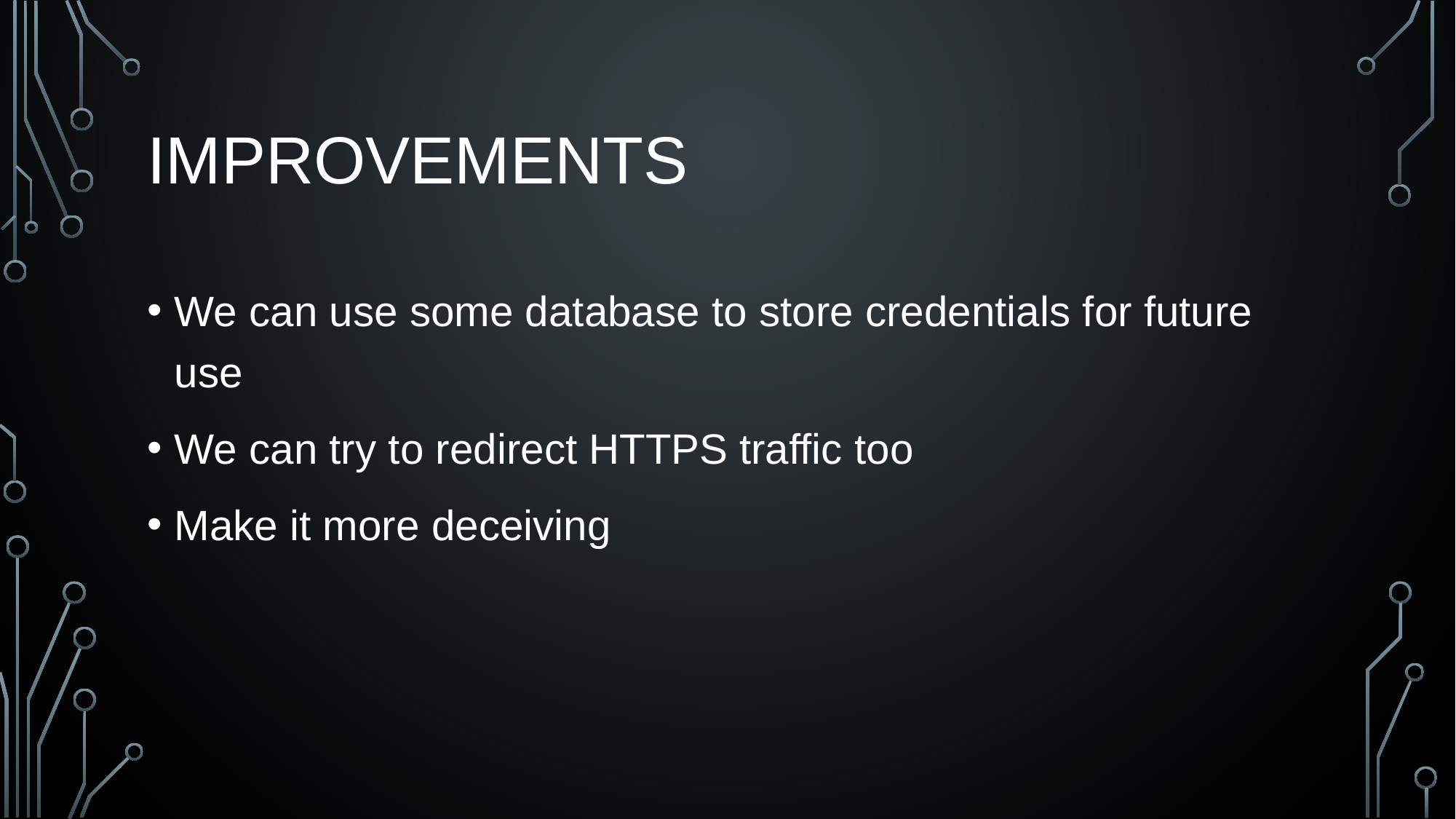

# IMPROVEMENTS
We can use some database to store credentials for future use
We can try to redirect HTTPS traffic too
Make it more deceiving